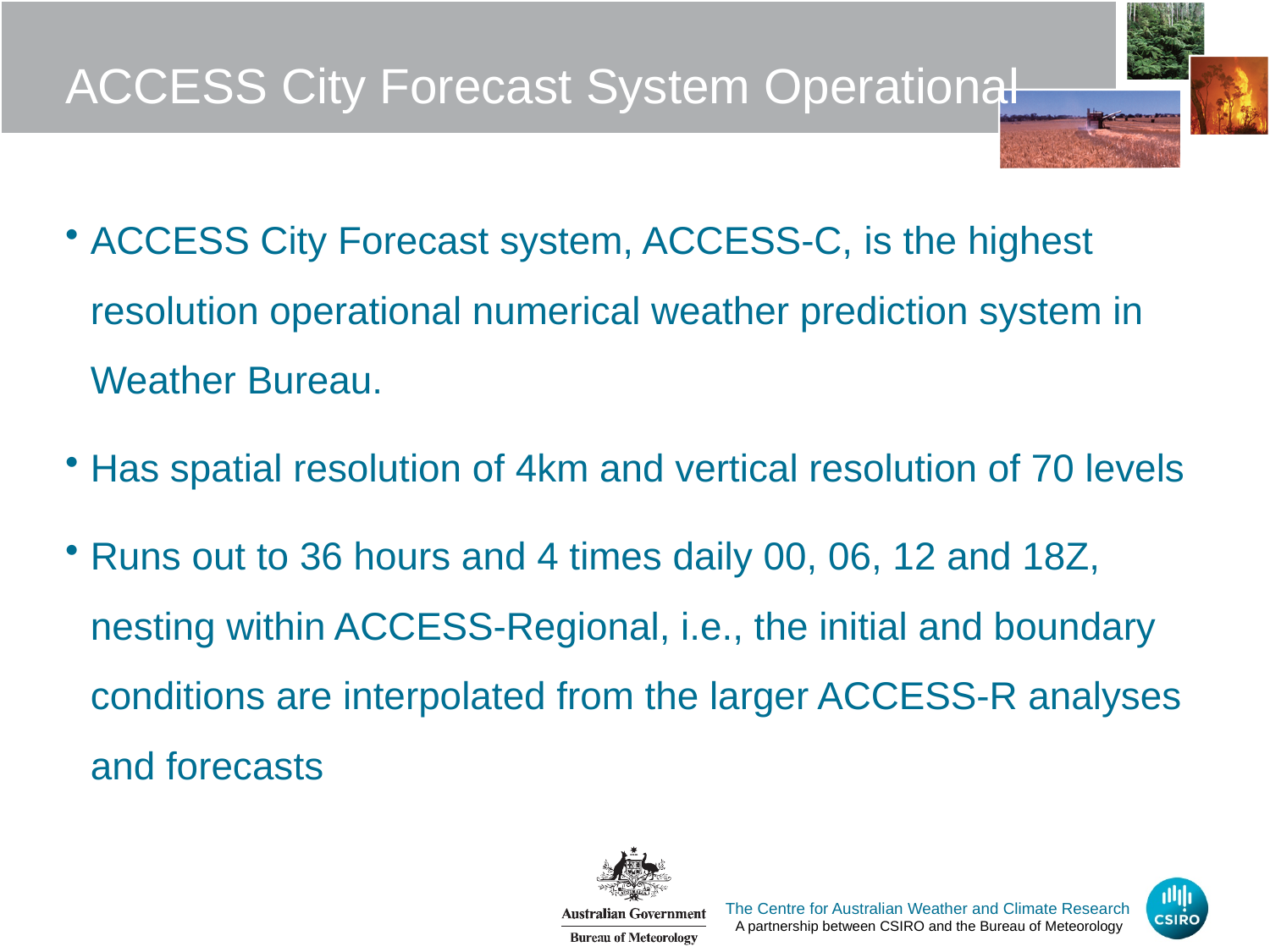

# ACCESS City Forecast System Operational
ACCESS City Forecast system, ACCESS-C, is the highest resolution operational numerical weather prediction system in Weather Bureau.
Has spatial resolution of 4km and vertical resolution of 70 levels
Runs out to 36 hours and 4 times daily 00, 06, 12 and 18Z, nesting within ACCESS-Regional, i.e., the initial and boundary conditions are interpolated from the larger ACCESS-R analyses and forecasts
The Centre for Australian Weather and Climate Research
A partnership between CSIRO and the Bureau of Meteorology